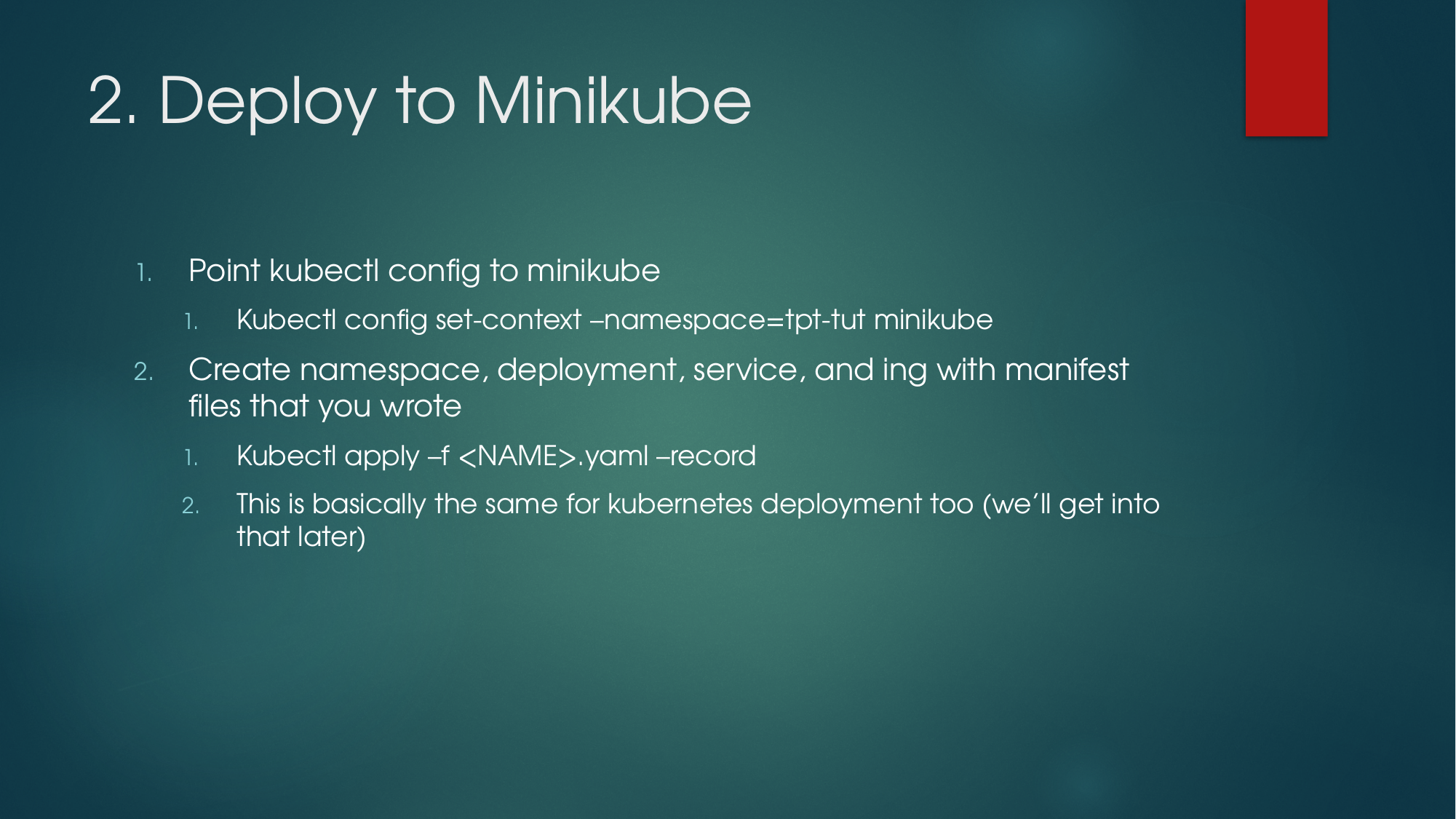

# 2. Deploy to Minikube
Point kubectl config to minikube
Kubectl config set-context –namespace=tpt-tut minikube
Create namespace, deployment, service, and ing with manifest files that you wrote
Kubectl apply –f <NAME>.yaml –record
This is basically the same for kubernetes deployment too (we’ll get into that later)